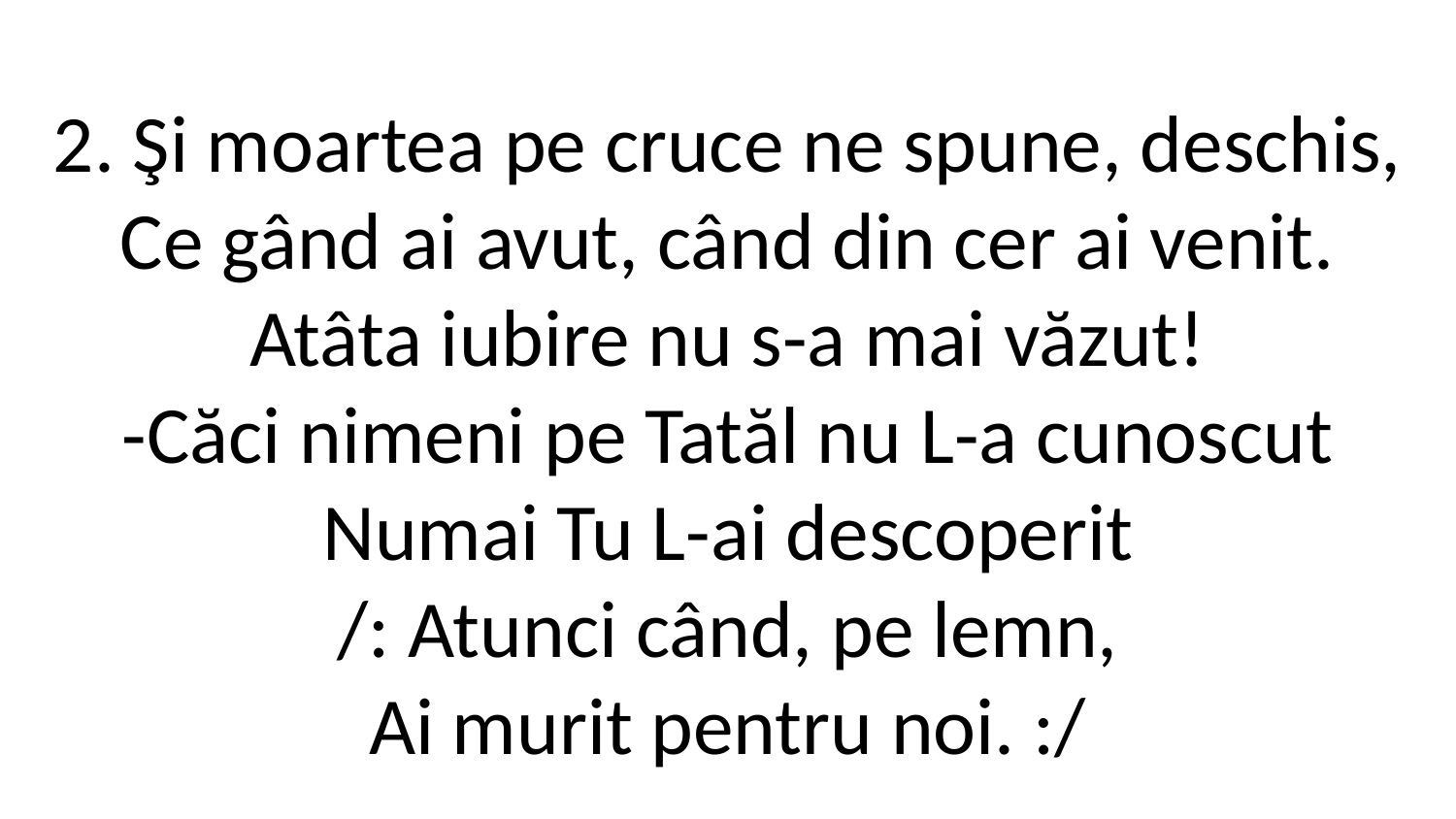

2. Şi moartea pe cruce ne spune, deschis,
Ce gând ai avut, când din cer ai venit.
Atâta iubire nu s-a mai văzut!
-Căci nimeni pe Tatăl nu L-a cunoscut
Numai Tu L-ai descoperit
/: Atunci când, pe lemn,
Ai murit pentru noi. :/